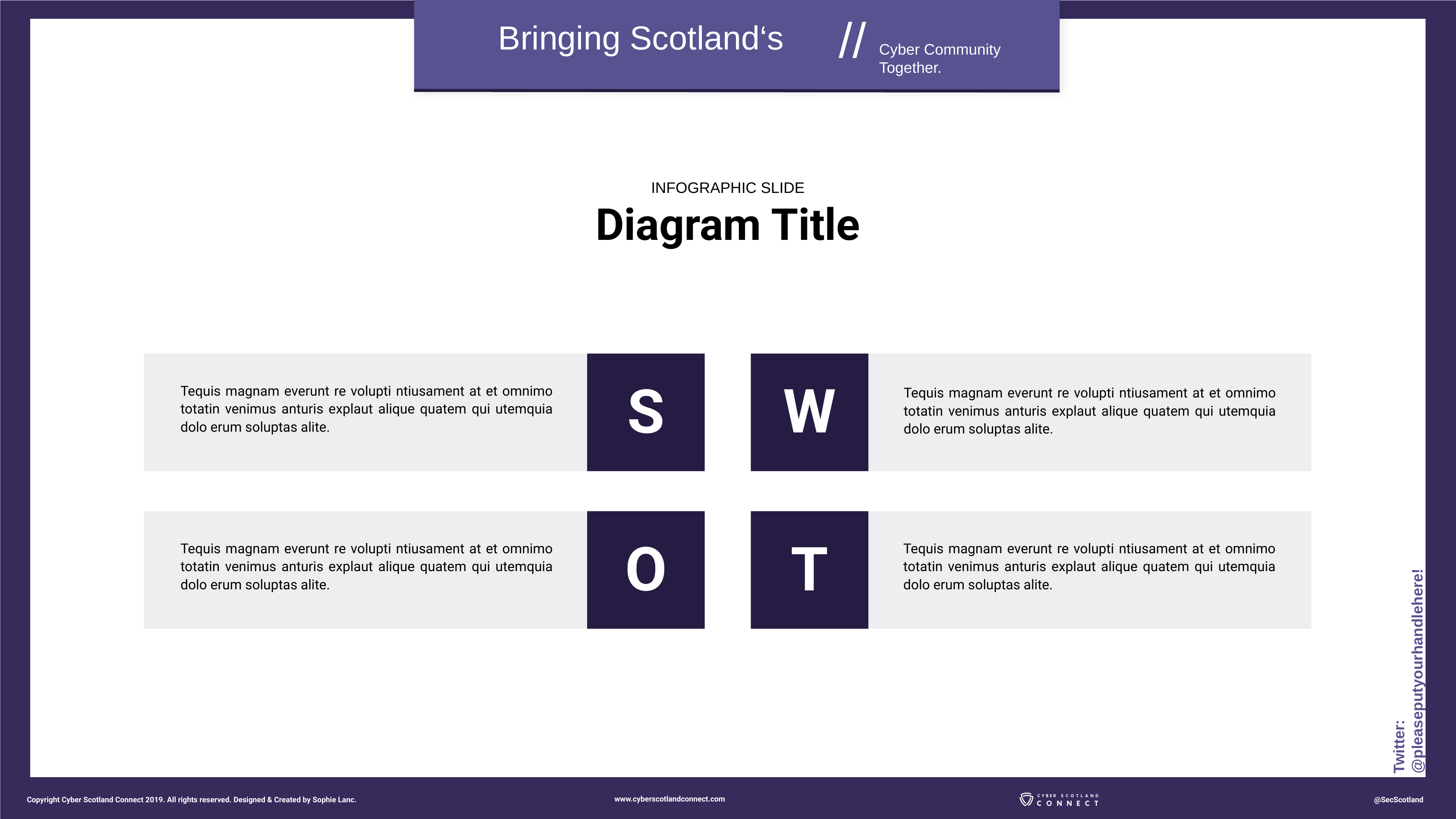

INFOGRAPHIC SLIDE
Diagram Title

W
S
Tequis magnam everunt re volupti ntiusament at et omnimo totatin venimus anturis explaut alique quatem qui utemquia dolo erum soluptas alite.
Tequis magnam everunt re volupti ntiusament at et omnimo totatin venimus anturis explaut alique quatem qui utemquia dolo erum soluptas alite.

T
O
Tequis magnam everunt re volupti ntiusament at et omnimo totatin venimus anturis explaut alique quatem qui utemquia dolo erum soluptas alite.
Tequis magnam everunt re volupti ntiusament at et omnimo totatin venimus anturis explaut alique quatem qui utemquia dolo erum soluptas alite.
Twitter: @pleaseputyourhandlehere!